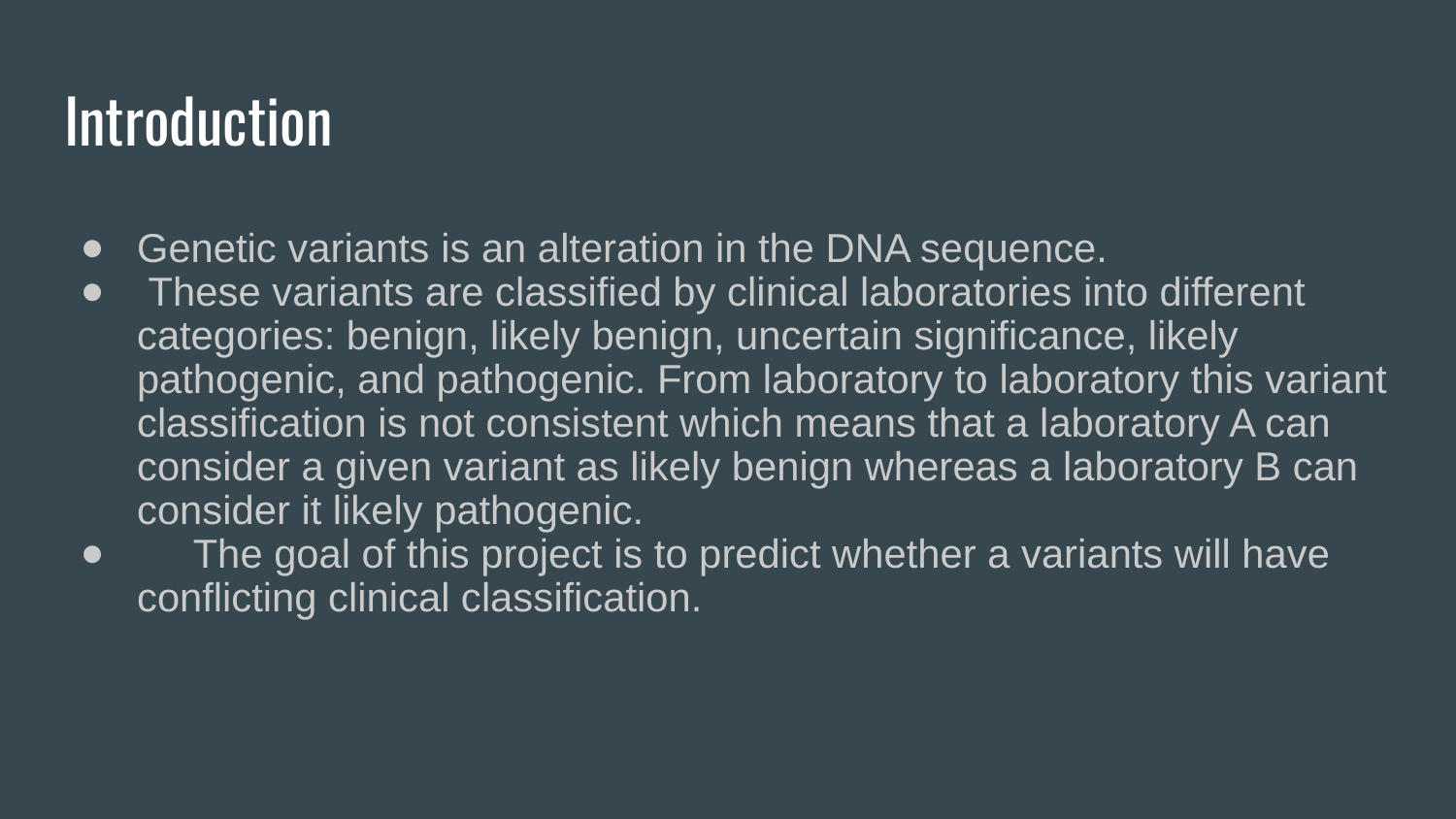

# Introduction
Genetic variants is an alteration in the DNA sequence.
 These variants are classified by clinical laboratories into different categories: benign, likely benign, uncertain significance, likely pathogenic, and pathogenic. From laboratory to laboratory this variant classification is not consistent which means that a laboratory A can consider a given variant as likely benign whereas a laboratory B can consider it likely pathogenic.
     The goal of this project is to predict whether a variants will have conflicting clinical classification.